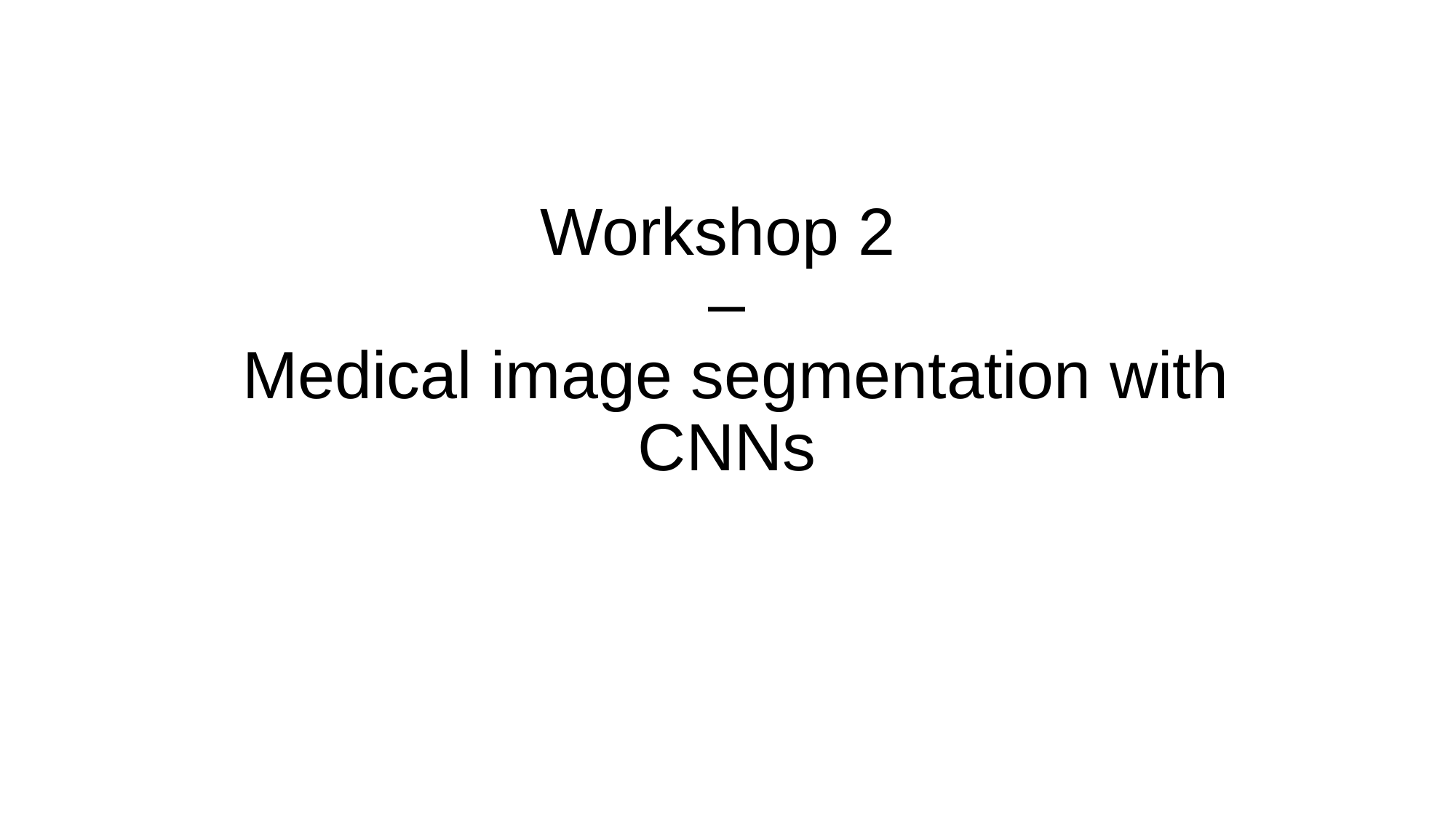

# Workshop 2 – Medical image segmentation with CNNs